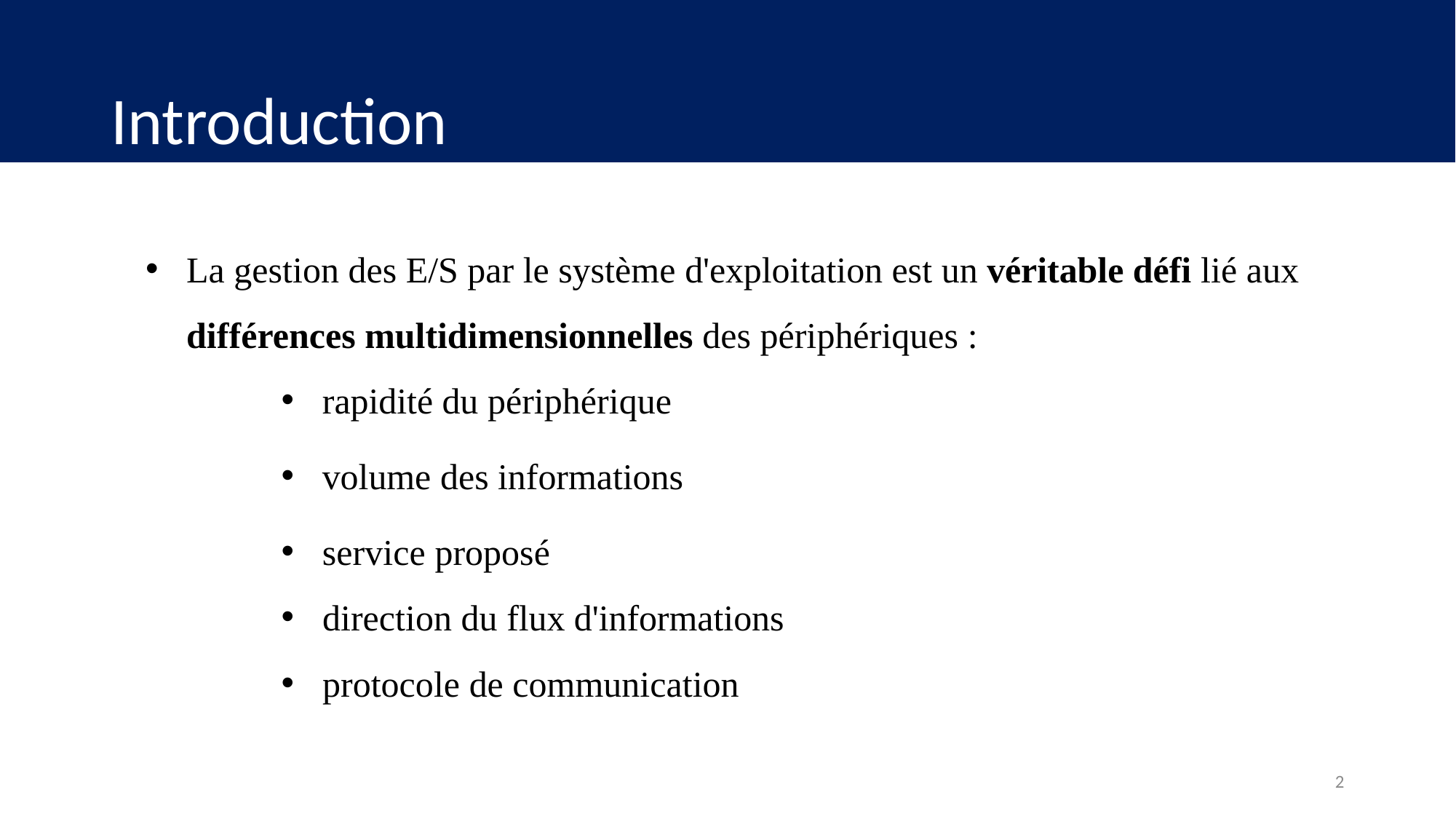

# Introduction
La gestion des E/S par le système d'exploitation est un véritable défi lié aux différences multidimensionnelles des périphériques :
rapidité du périphérique
volume des informations
service proposé
direction du flux d'informations
protocole de communication
2